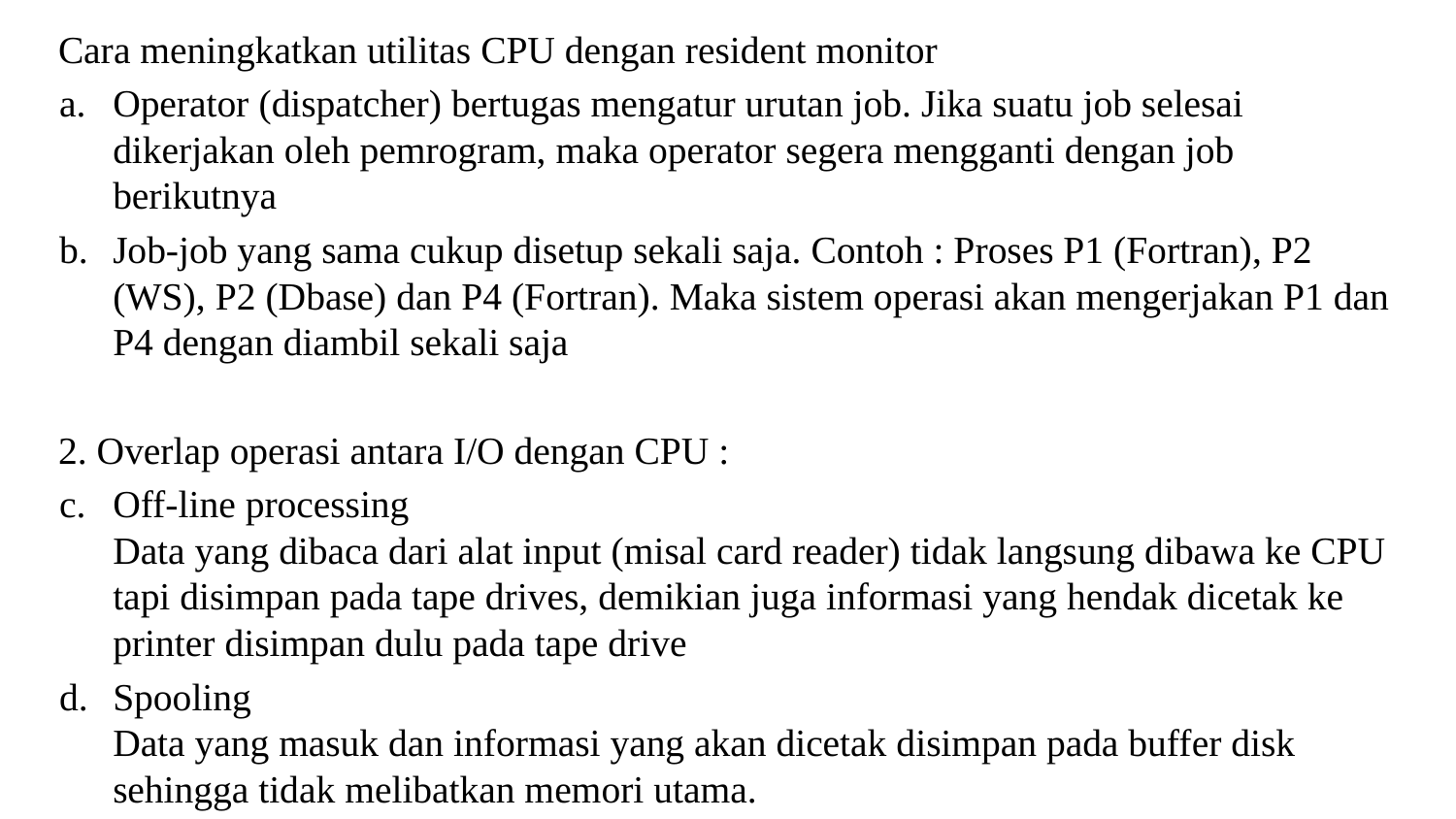

Cara meningkatkan utilitas CPU dengan resident monitor
Operator (dispatcher) bertugas mengatur urutan job. Jika suatu job selesai dikerjakan oleh pemrogram, maka operator segera mengganti dengan job berikutnya
Job-job yang sama cukup disetup sekali saja. Contoh : Proses P1 (Fortran), P2 (WS), P2 (Dbase) dan P4 (Fortran). Maka sistem operasi akan mengerjakan P1 dan P4 dengan diambil sekali saja

2. Overlap operasi antara I/O dengan CPU :
Off-line processing
Data yang dibaca dari alat input (misal card reader) tidak langsung dibawa ke CPU tapi disimpan pada tape drives, demikian juga informasi yang hendak dicetak ke printer disimpan dulu pada tape drive
Spooling
Data yang masuk dan informasi yang akan dicetak disimpan pada buffer disk sehingga tidak melibatkan memori utama.